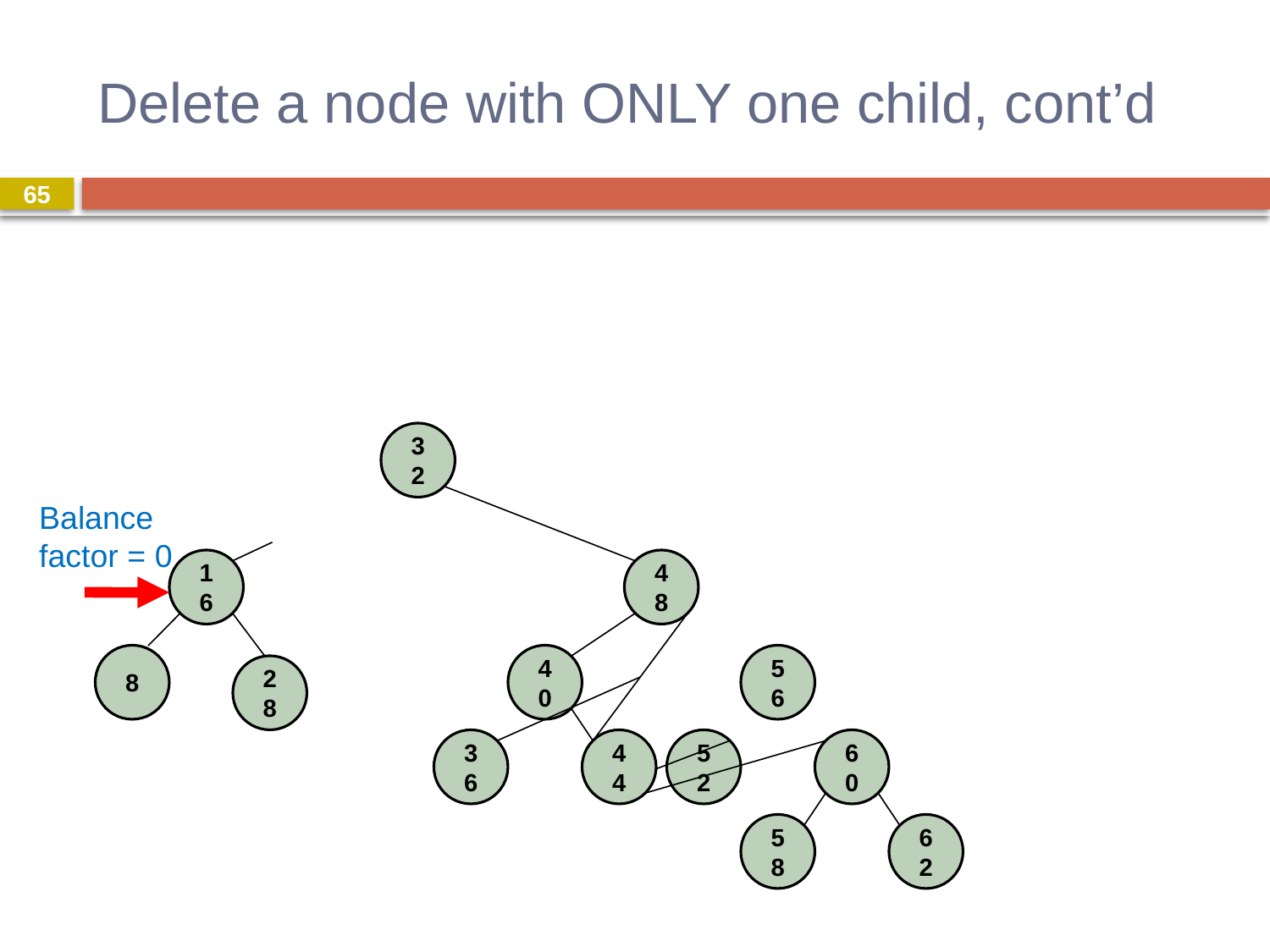

# Delete a node with ONLY one child, cont’d
65
32
Balance factor = 0
16
48

8
40
56
28
36
44
52
60
58
62